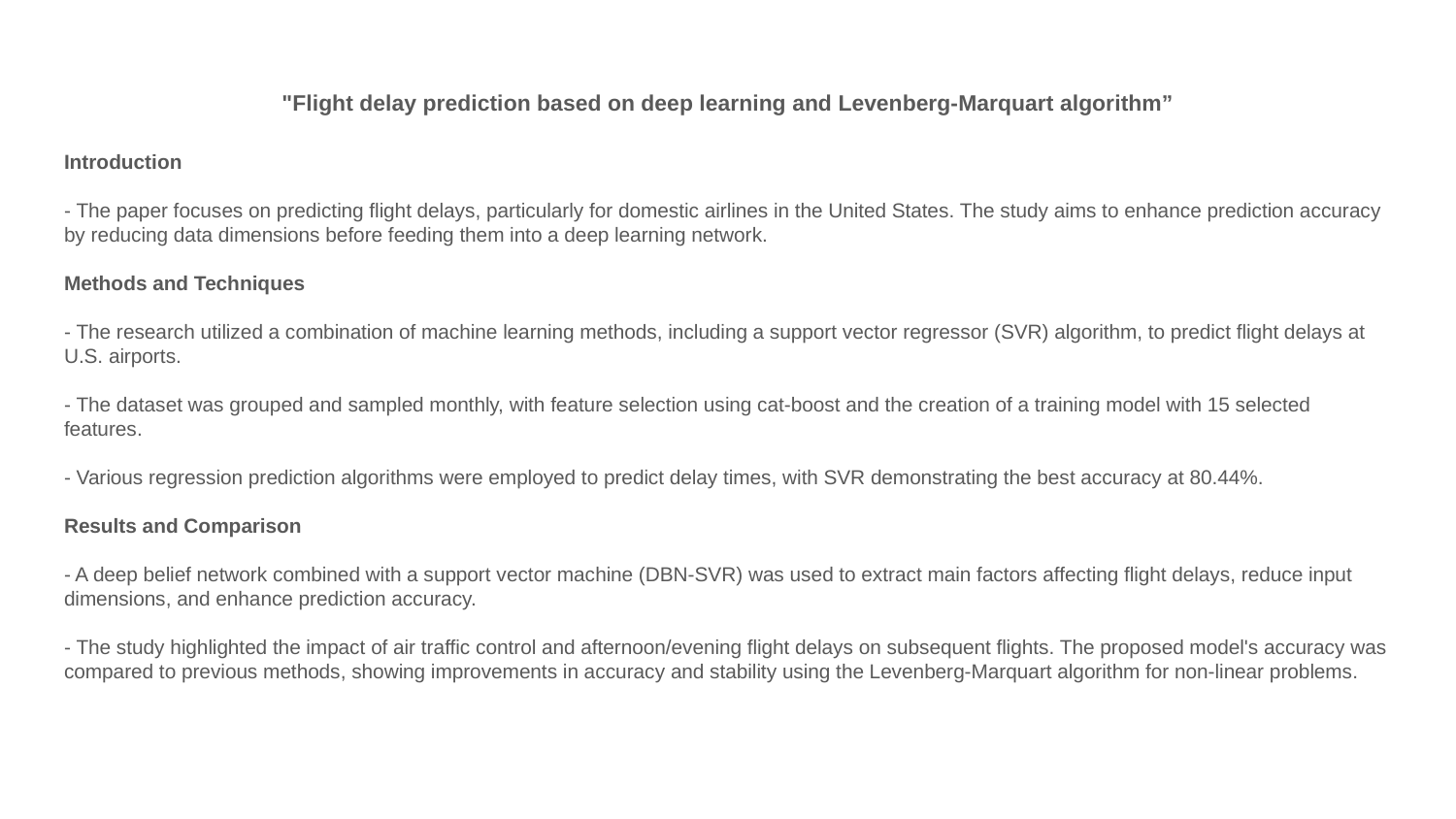

# "Flight delay prediction based on deep learning and Levenberg-Marquart algorithm”
Introduction
- The paper focuses on predicting flight delays, particularly for domestic airlines in the United States. The study aims to enhance prediction accuracy by reducing data dimensions before feeding them into a deep learning network.
Methods and Techniques
- The research utilized a combination of machine learning methods, including a support vector regressor (SVR) algorithm, to predict flight delays at U.S. airports.
- The dataset was grouped and sampled monthly, with feature selection using cat-boost and the creation of a training model with 15 selected features.
- Various regression prediction algorithms were employed to predict delay times, with SVR demonstrating the best accuracy at 80.44%.
Results and Comparison
- A deep belief network combined with a support vector machine (DBN-SVR) was used to extract main factors affecting flight delays, reduce input dimensions, and enhance prediction accuracy.
- The study highlighted the impact of air traffic control and afternoon/evening flight delays on subsequent flights. The proposed model's accuracy was compared to previous methods, showing improvements in accuracy and stability using the Levenberg-Marquart algorithm for non-linear problems.